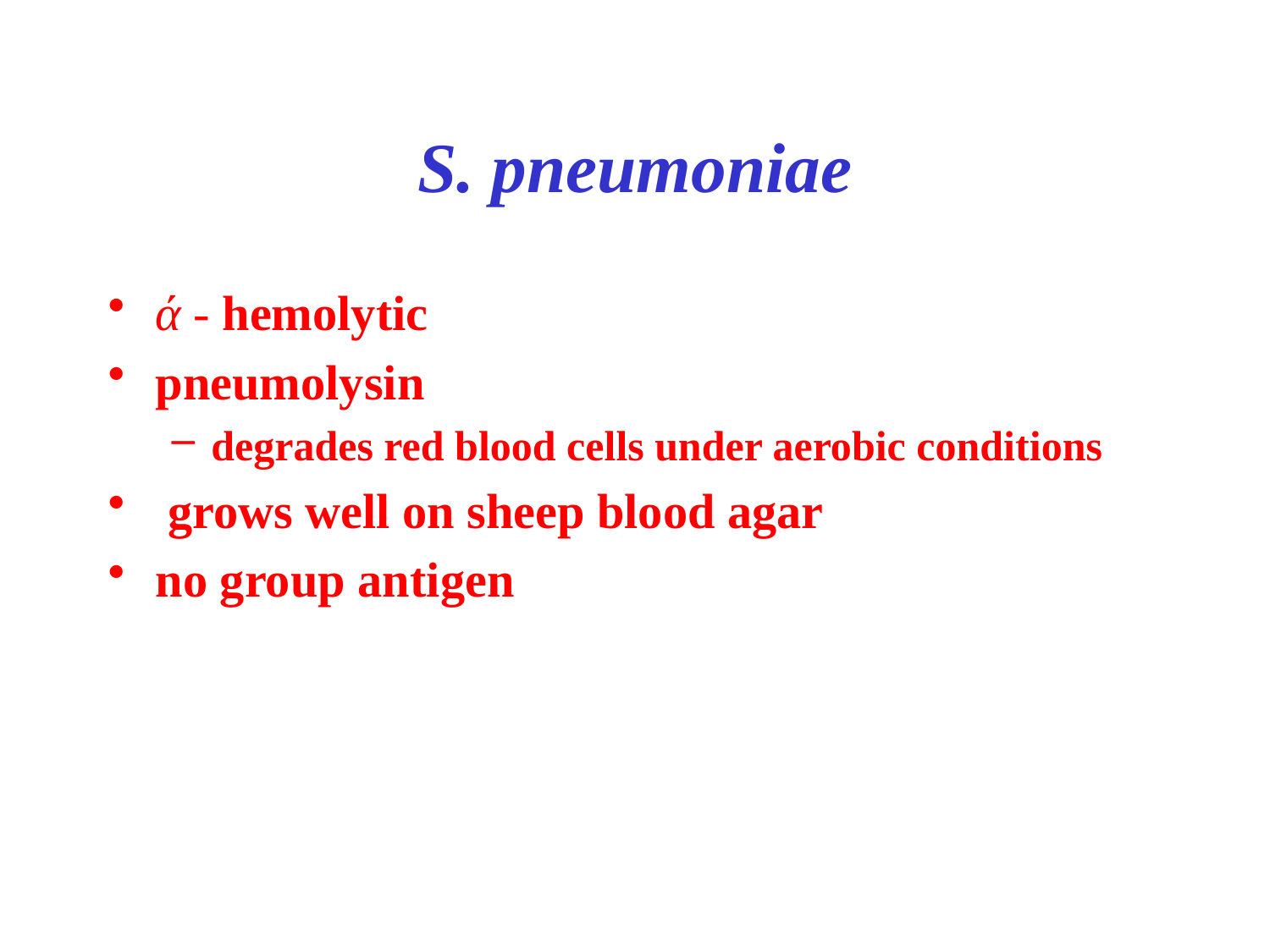

# S. pneumoniae
ά - hemolytic
pneumolysin
degrades red blood cells under aerobic conditions
 grows well on sheep blood agar
no group antigen